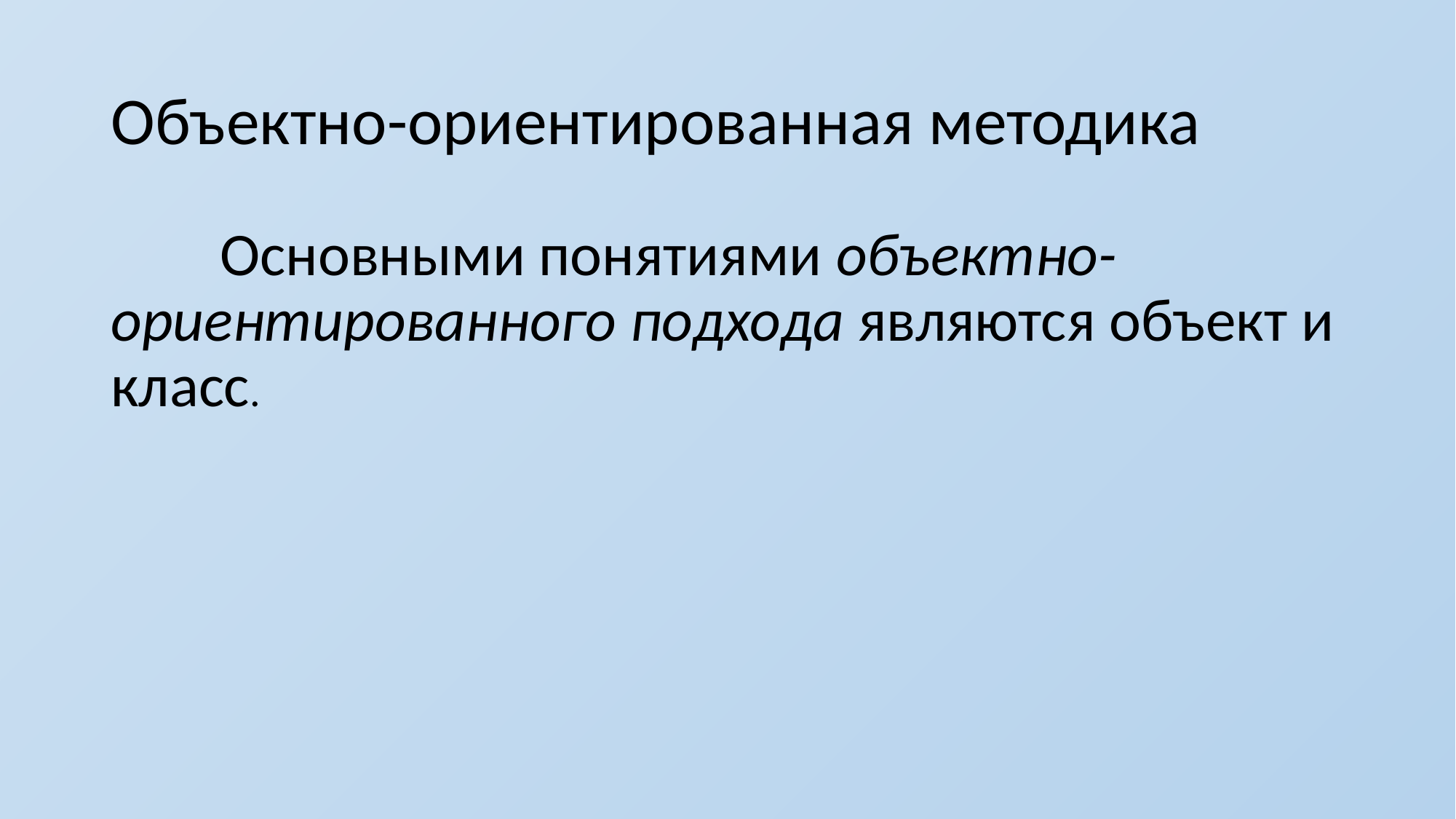

# Объектно-ориентированная методика
	Основными понятиями объектно-ориентированного подхода являются объект и класс.